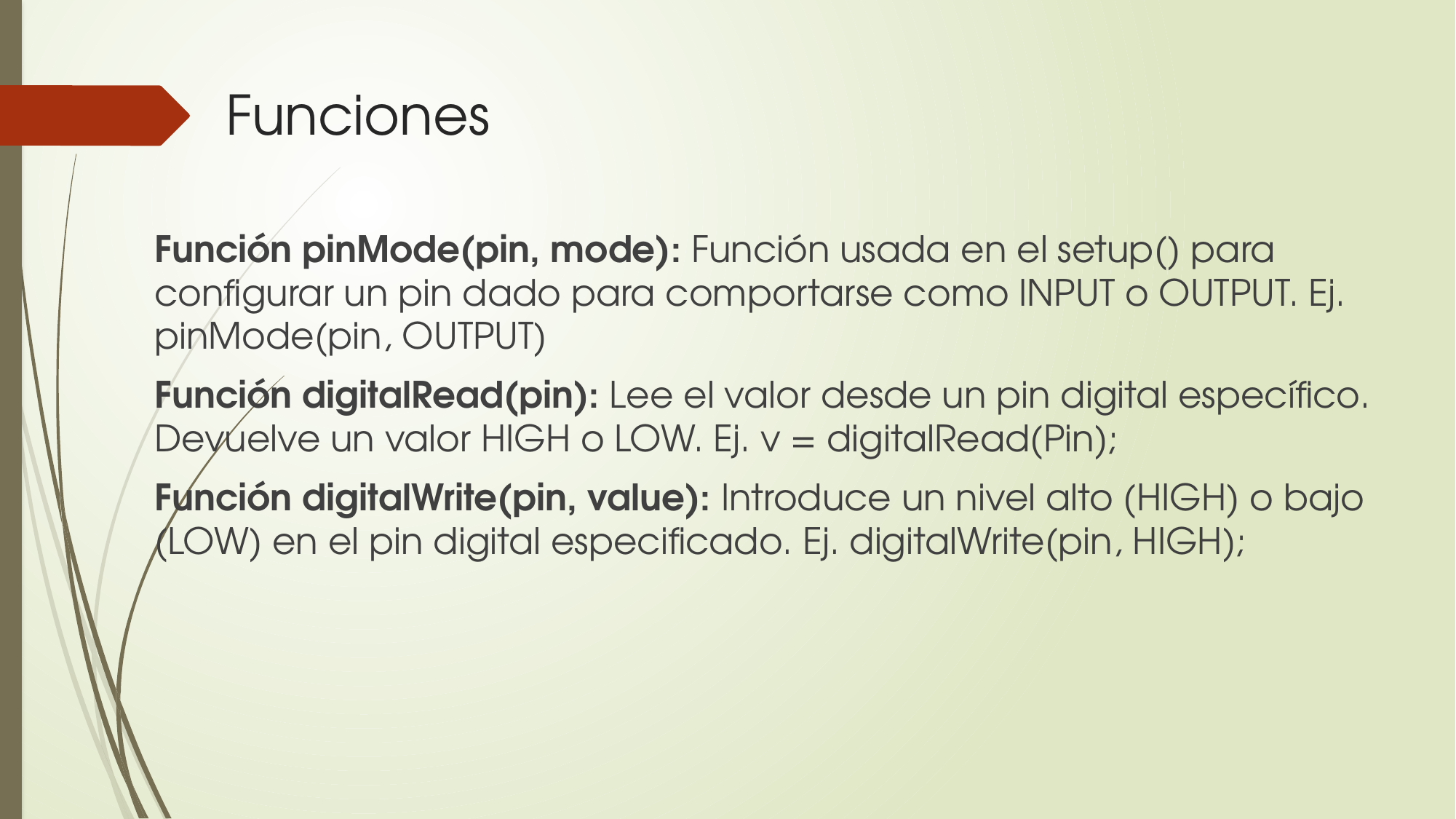

# Funciones
Función pinMode(pin, mode): Función usada en el setup() para configurar un pin dado para comportarse como INPUT o OUTPUT. Ej. pinMode(pin, OUTPUT)
Función digitalRead(pin): Lee el valor desde un pin digital específico. Devuelve un valor HIGH o LOW. Ej. v = digitalRead(Pin);
Función digitalWrite(pin, value): Introduce un nivel alto (HIGH) o bajo (LOW) en el pin digital especificado. Ej. digitalWrite(pin, HIGH);